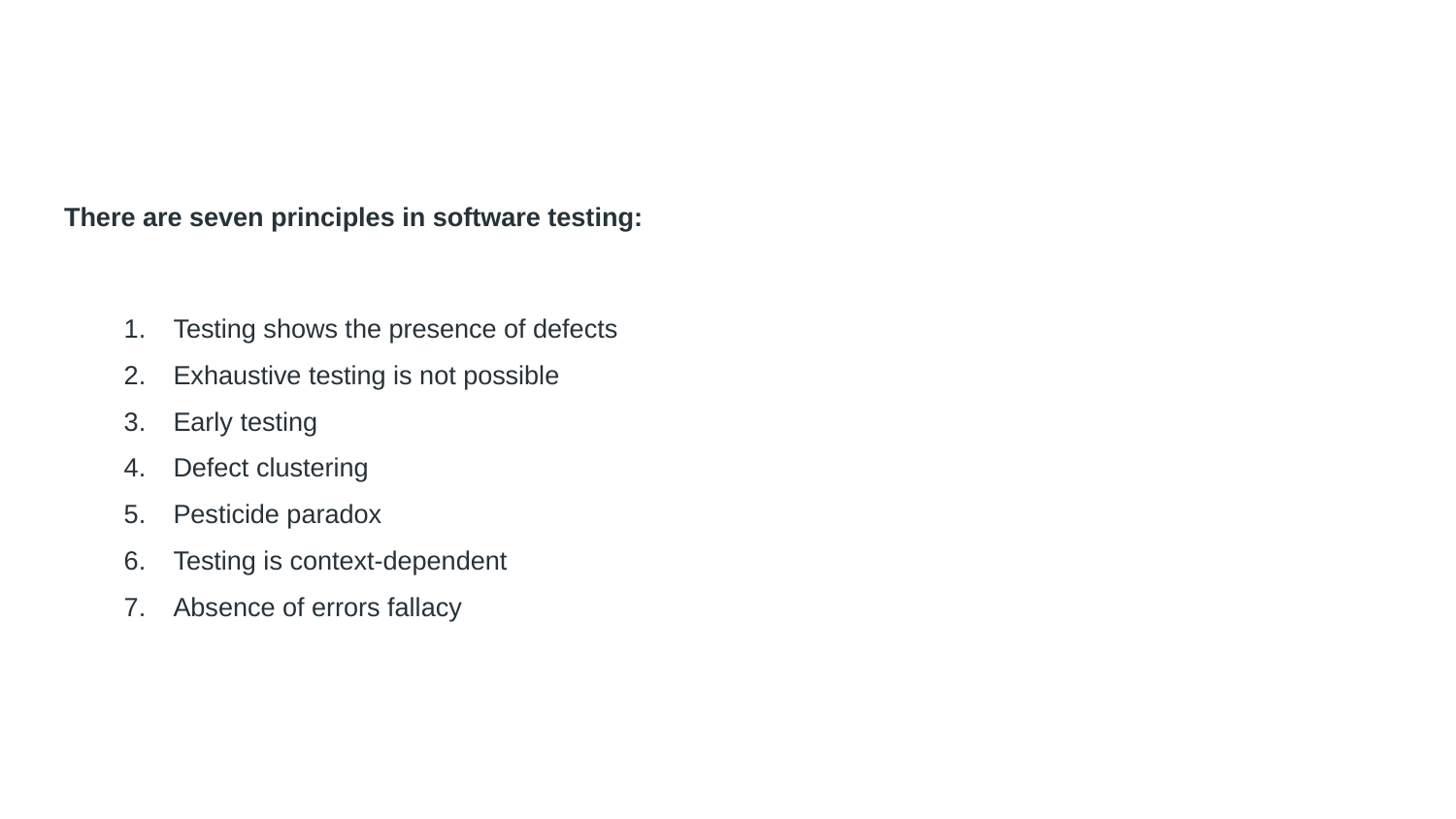

#
There are seven principles in software testing:

Testing shows the presence of defects
Exhaustive testing is not possible
Early testing
Defect clustering
Pesticide paradox
Testing is context-dependent
Absence of errors fallacy